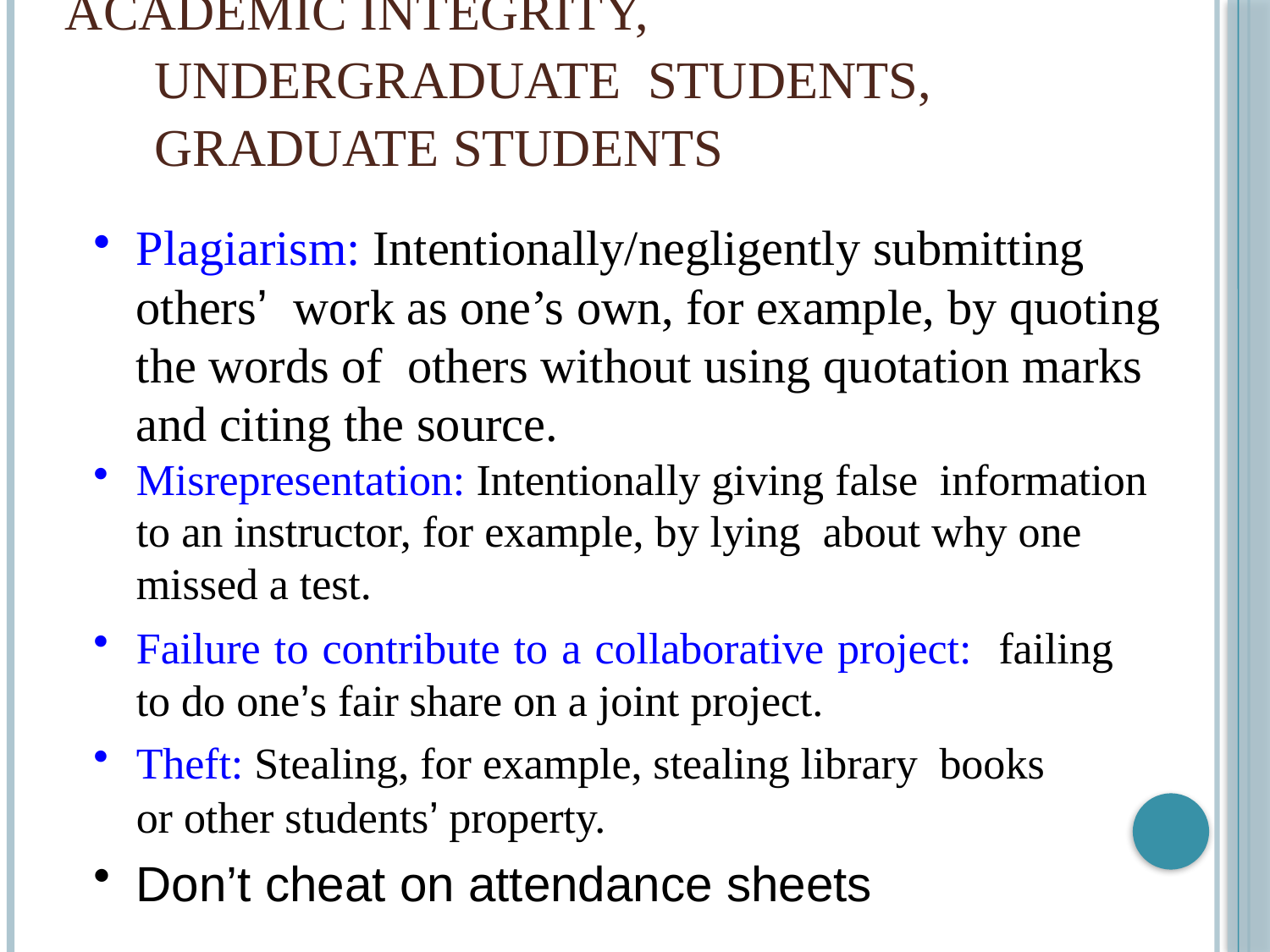

# Academic Integrity, Undergraduate  Students, Graduate Students
Plagiarism: Intentionally/negligently submitting others’  work as one’s own, for example, by quoting the words of  others without using quotation marks and citing the source.
Misrepresentation: Intentionally giving false  information to an instructor, for example, by lying  about why one missed a test.
Failure to contribute to a collaborative project:  failing to do one’s fair share on a joint project.
Theft: Stealing, for example, stealing library  books or other students’ property.
Don’t cheat on attendance sheets